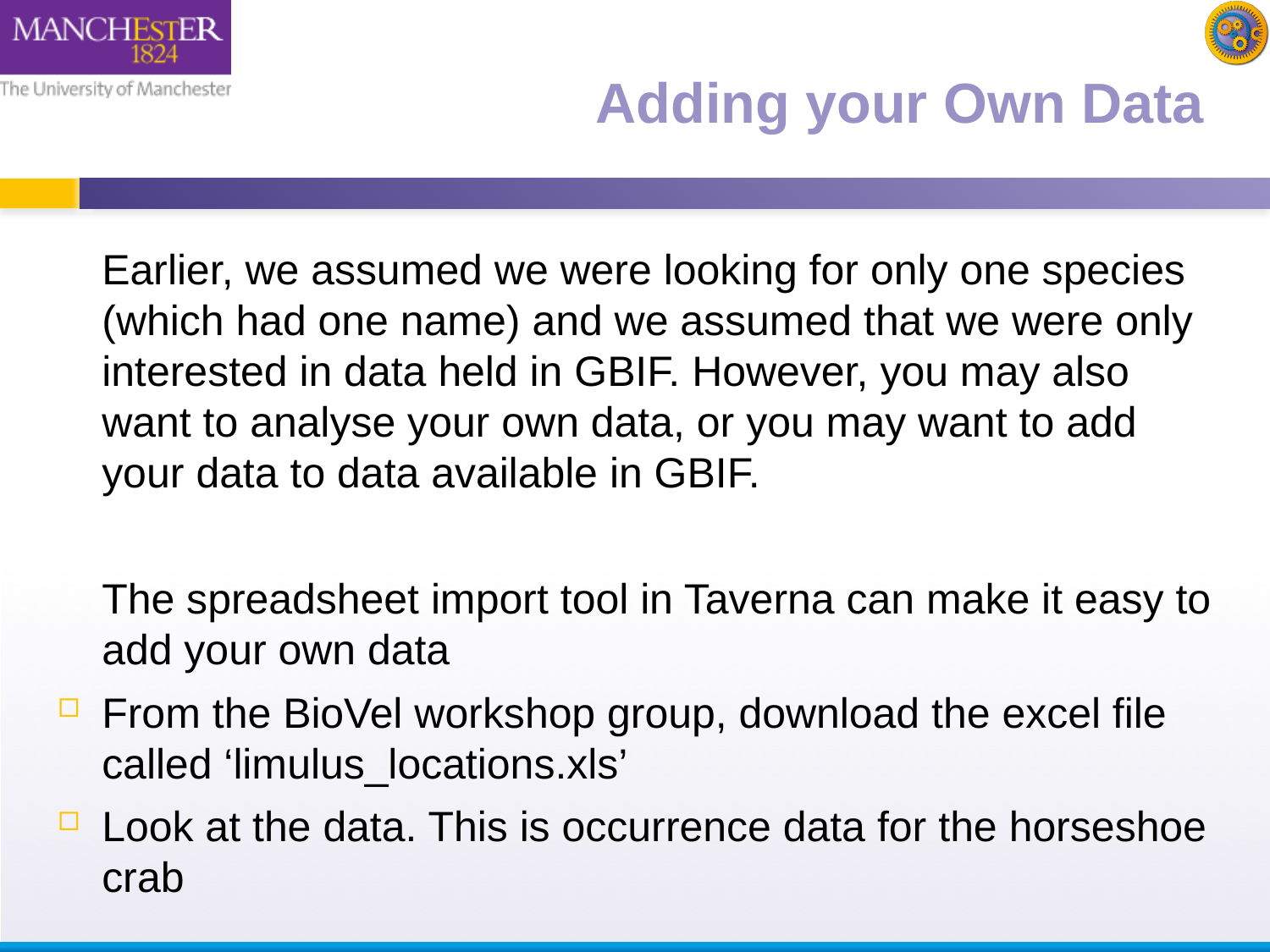

# Adding your Own Data
	Earlier, we assumed we were looking for only one species (which had one name) and we assumed that we were only interested in data held in GBIF. However, you may also want to analyse your own data, or you may want to add your data to data available in GBIF.

	The spreadsheet import tool in Taverna can make it easy to add your own data
From the BioVel workshop group, download the excel file called ‘limulus_locations.xls’
Look at the data. This is occurrence data for the horseshoe crab